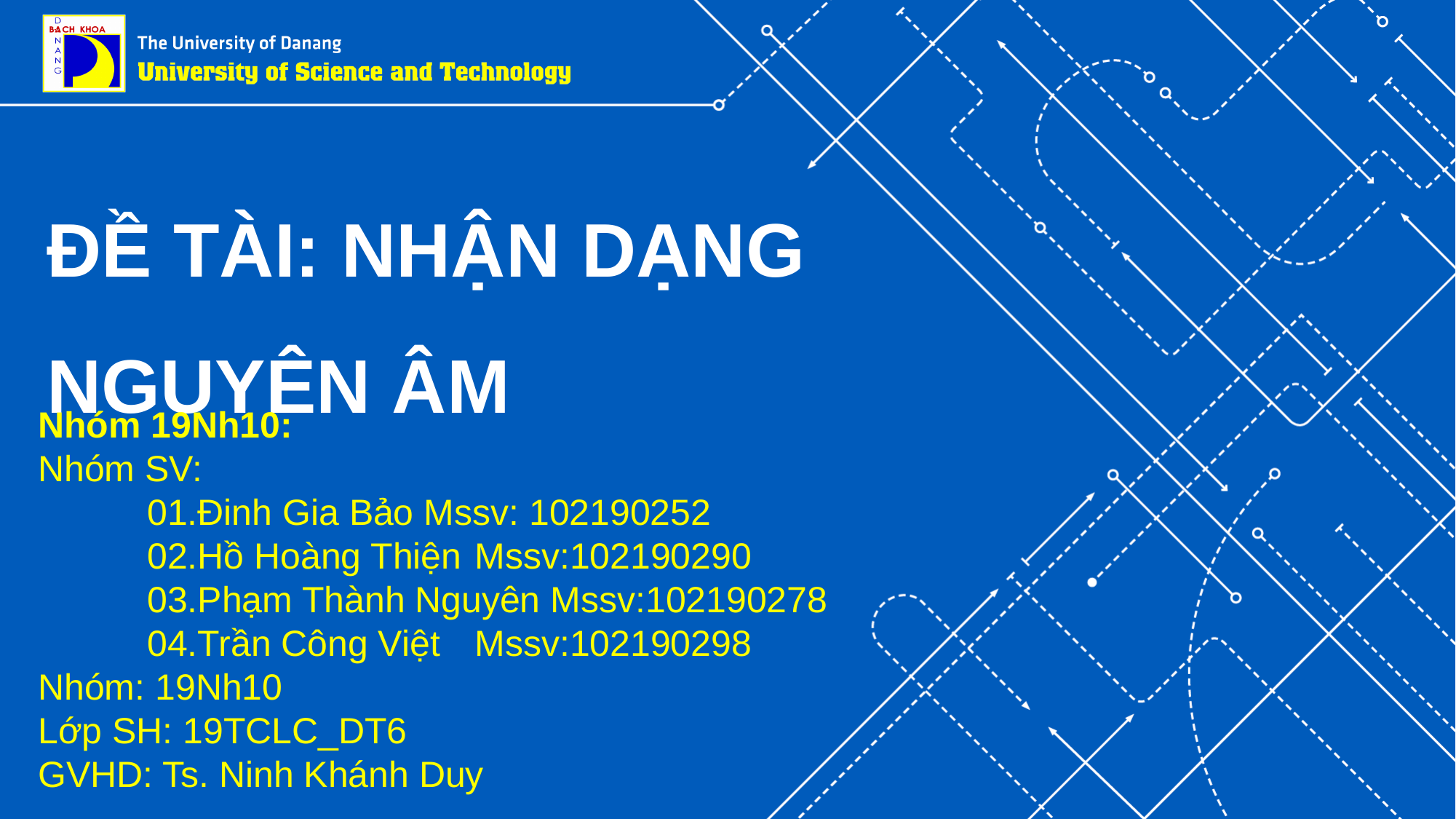

# ĐỀ TÀI: NHẬN DẠNG NGUYÊN ÂM
Nhóm 19Nh10:
Nhóm SV:
	01.Đinh Gia Bảo Mssv: 102190252
	02.Hồ Hoàng Thiện 	Mssv:102190290
	03.Phạm Thành Nguyên Mssv:102190278	04.Trần Công Việt 	Mssv:102190298
Nhóm: 19Nh10
Lớp SH: 19TCLC_DT6
GVHD: Ts. Ninh Khánh Duy